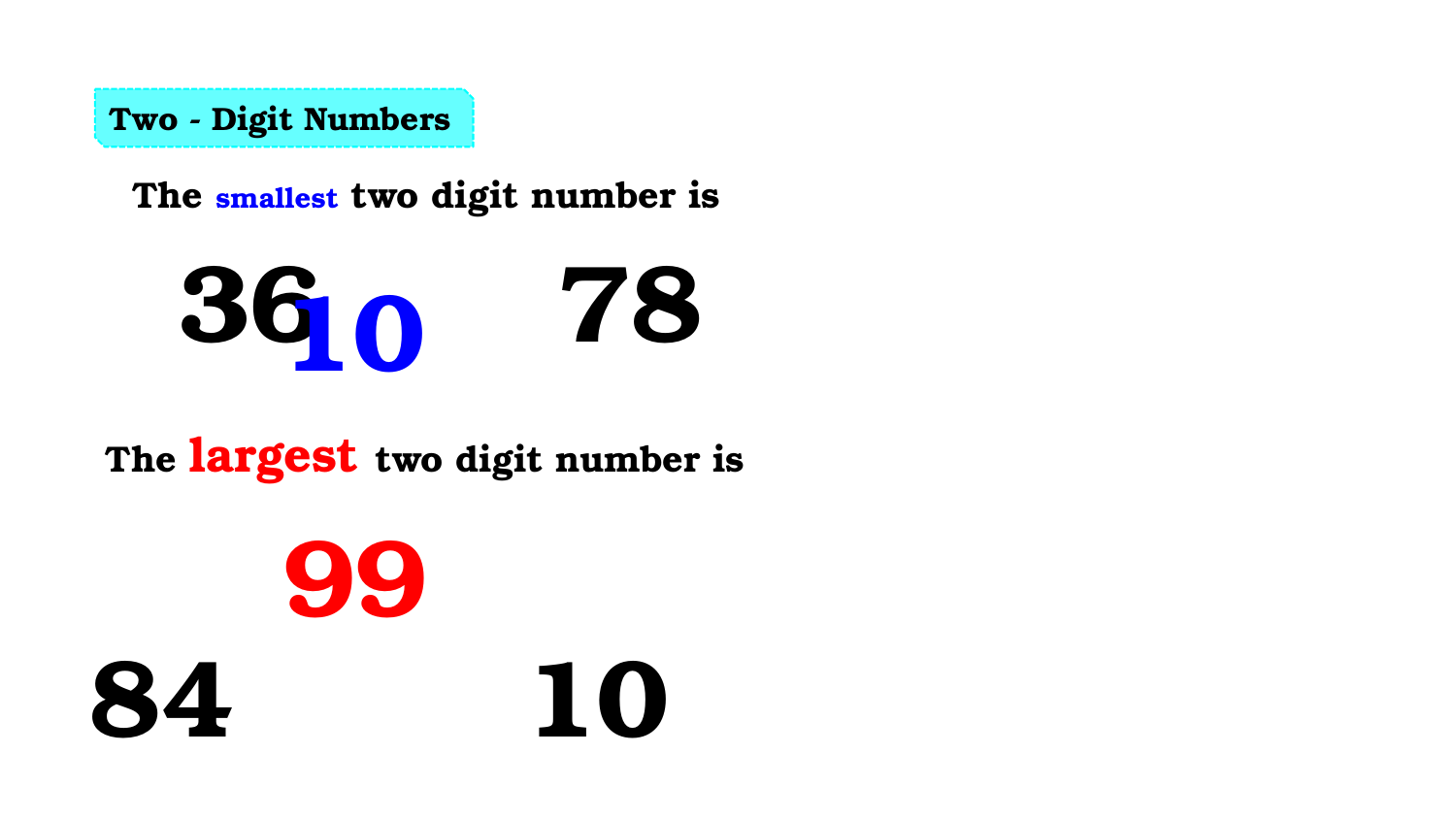

Two - Digit Numbers
The smallest two digit number is
36
78
10
The largest two digit number is
99
84
10